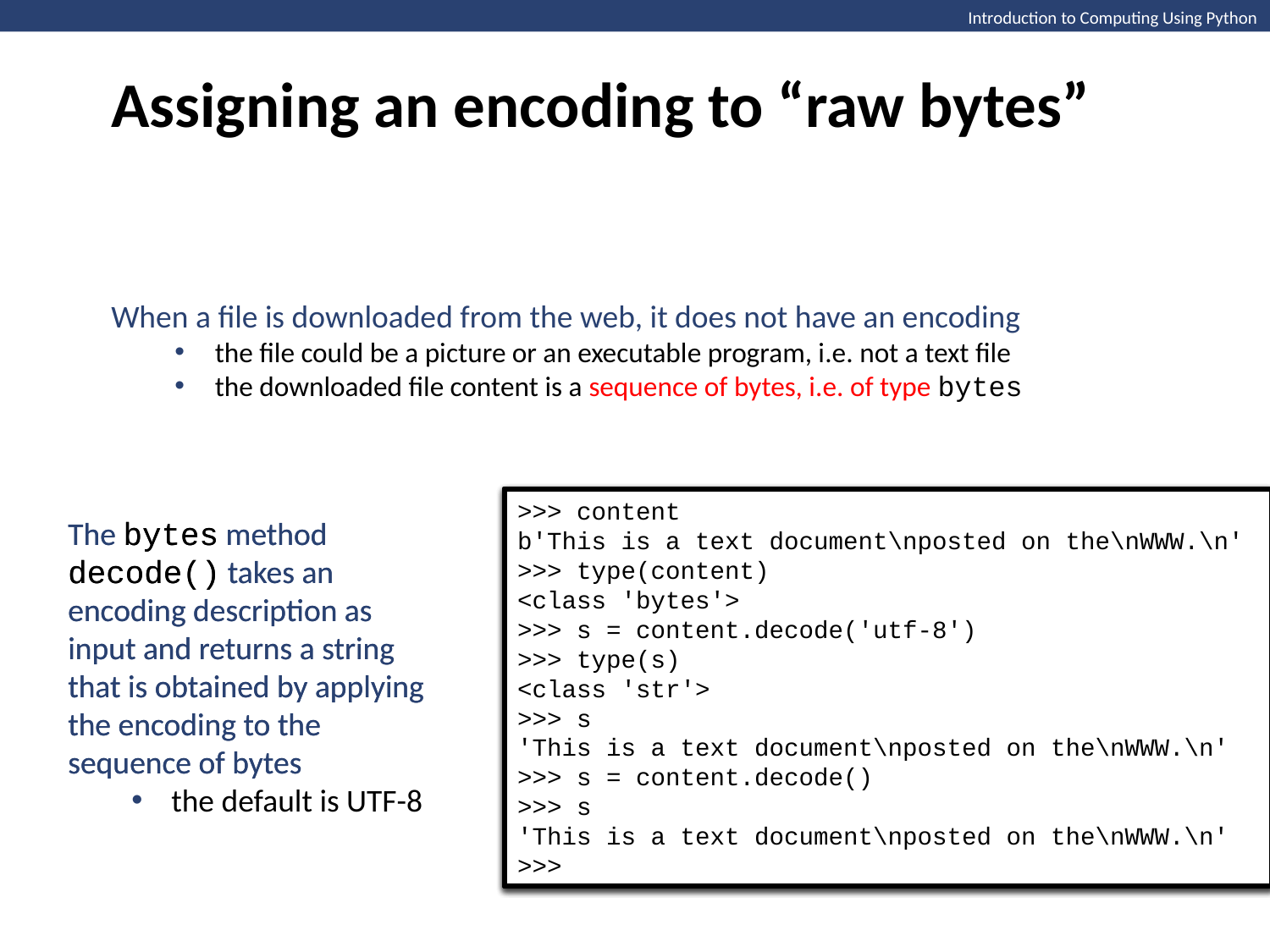

Assigning an encoding to “raw bytes”
Introduction to Computing Using Python
When a file is downloaded from the web, it does not have an encoding
the file could be a picture or an executable program, i.e. not a text file
the downloaded file content is a sequence of bytes, i.e. of type bytes
>>> content
b'This is a text document\nposted on the\nWWW.\n'
>>> type(content)
<class 'bytes'>
>>>

>>> content
b'This is a text document\nposted on the\nWWW.\n'
>>> type(content)
<class 'bytes'>
>>> s = content.decode('utf-8')
>>> type(s)
<class 'str'>
>>> s
'This is a text document\nposted on the\nWWW.\n'
>>>

>>> content
b'This is a text document\nposted on the\nWWW.\n'
>>> type(content)
<class 'bytes'>
>>> s = content.decode('utf-8')
>>> type(s)
<class 'str'>
>>> s
'This is a text document\nposted on the\nWWW.\n'
>>> s = content.decode()
>>> s
'This is a text document\nposted on the\nWWW.\n'
>>>
The bytes method decode() takes an encoding description as input and returns a string that is obtained by applying the encoding to the sequence of bytes

The bytes method decode() takes an encoding description as input and returns a string that is obtained by applying the encoding to the sequence of bytes
the default is UTF-8